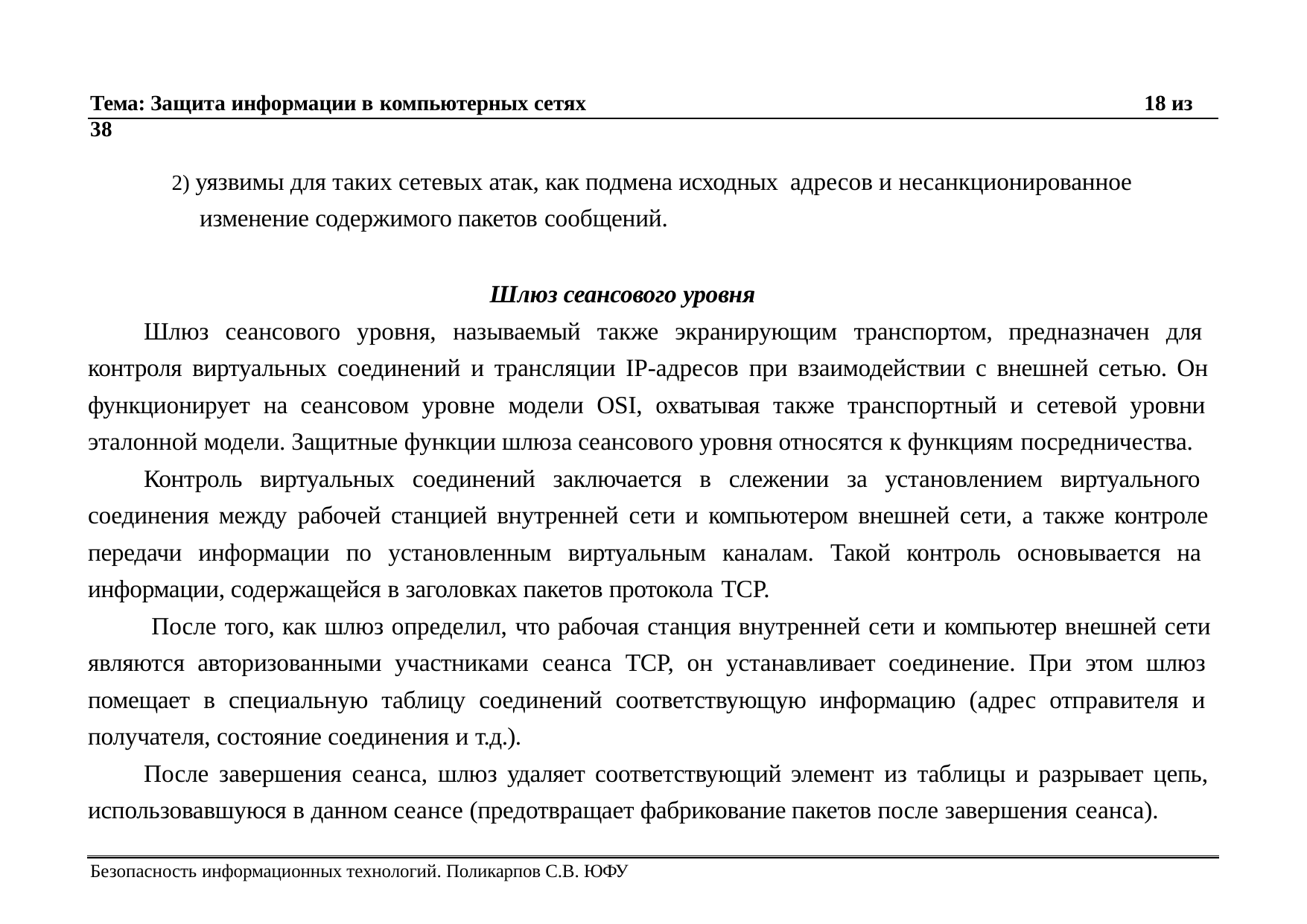

Тема: Защита информации в компьютерных сетях	18 из 38
2) уязвимы для таких сетевых атак, как подмена исходных адресов и несанкционированное  изменение содержимого пакетов сообщений.

Шлюз сеансового уровня
Шлюз сеансового уровня, называемый также экранирующим транспортом, предназначен для  контроля виртуальных соединений и трансляции IP-адресов при взаимодействии с внешней сетью. Он  функционирует на сеансовом уровне модели OSI, охватывая также транспортный и сетевой уровни  эталонной модели. Защитные функции шлюза сеансового уровня относятся к функциям посредничества.
Контроль виртуальных соединений заключается в слежении за установлением виртуального  соединения между рабочей станцией внутренней сети и компьютером внешней сети, а также контроле  передачи информации по установленным виртуальным каналам. Такой контроль основывается на  информации, содержащейся в заголовках пакетов протокола TCP.
После того, как шлюз определил, что рабочая станция внутренней сети и компьютер внешней сети  являются авторизованными участниками сеанса TCP, он устанавливает соединение. При этом шлюз  помещает в специальную таблицу соединений соответствующую информацию (адрес отправителя и  получателя, состояние соединения и т.д.).
После завершения сеанса, шлюз удаляет соответствующий элемент из таблицы и разрывает цепь,  использовавшуюся в данном сеансе (предотвращает фабрикование пакетов после завершения сеанса).

Безопасность информационных технологий. Поликарпов С.В. ЮФУ